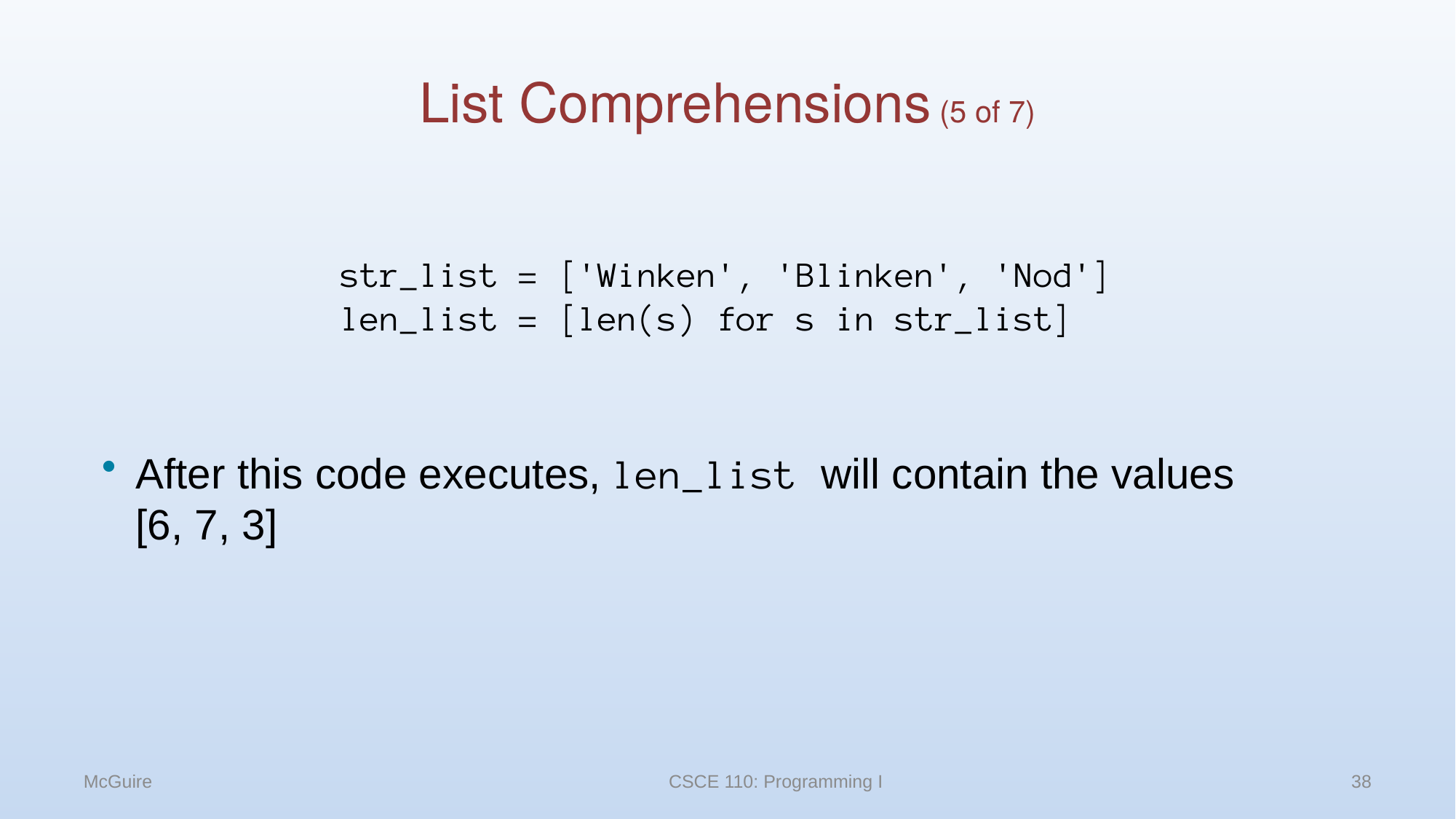

# List Comprehensions (5 of 7)
str_list = ['Winken', 'Blinken', 'Nod']
len_list = [len(s) for s in str_list]
After this code executes, len_list will contain the values
[6, 7, 3]
McGuire
CSCE 110: Programming I
38